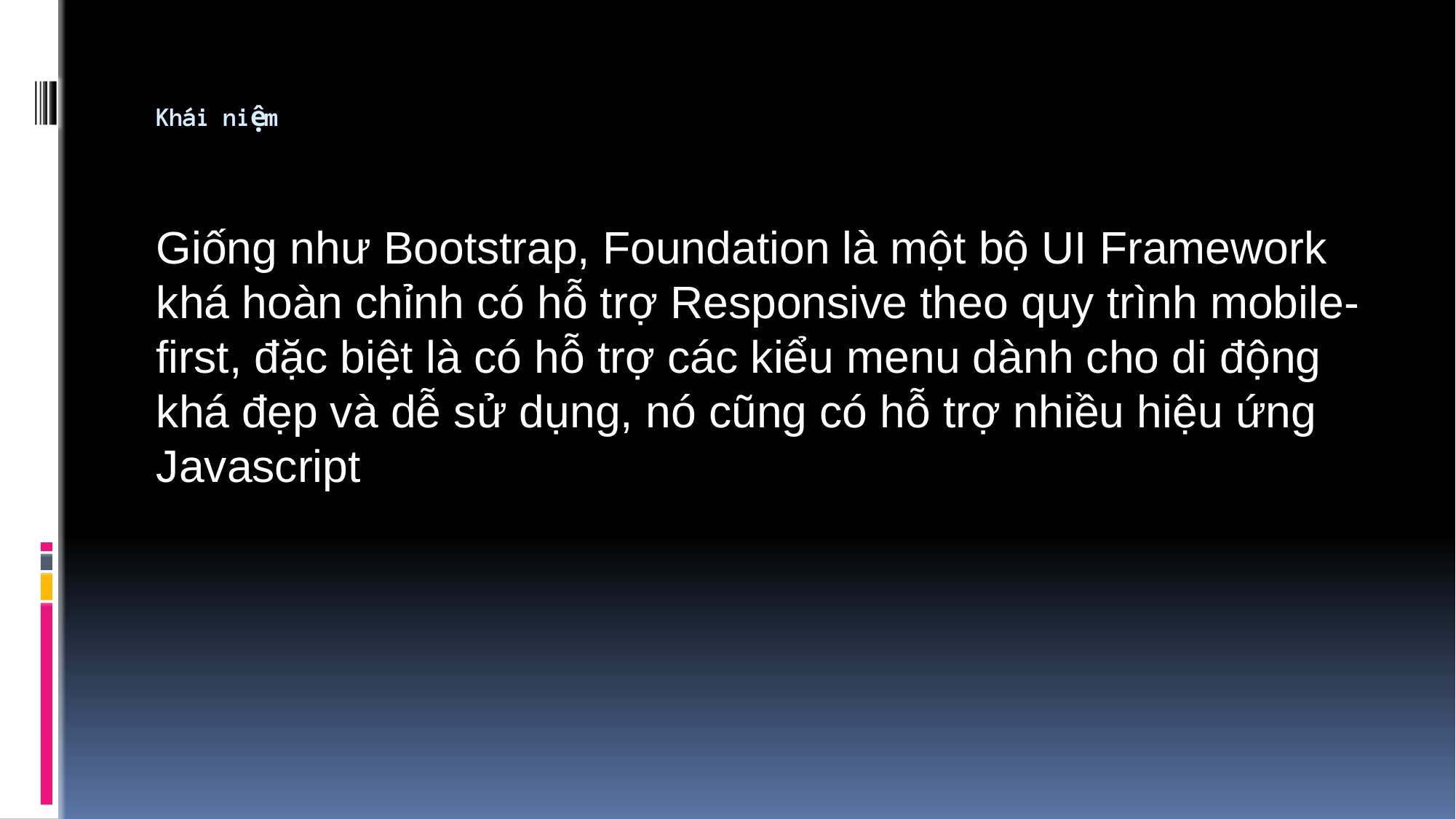

# Khái niệm
Giống như Bootstrap, Foundation là một bộ UI Framework khá hoàn chỉnh có hỗ trợ Responsive theo quy trình mobile-first, đặc biệt là có hỗ trợ các kiểu menu dành cho di động khá đẹp và dễ sử dụng, nó cũng có hỗ trợ nhiều hiệu ứng Javascript